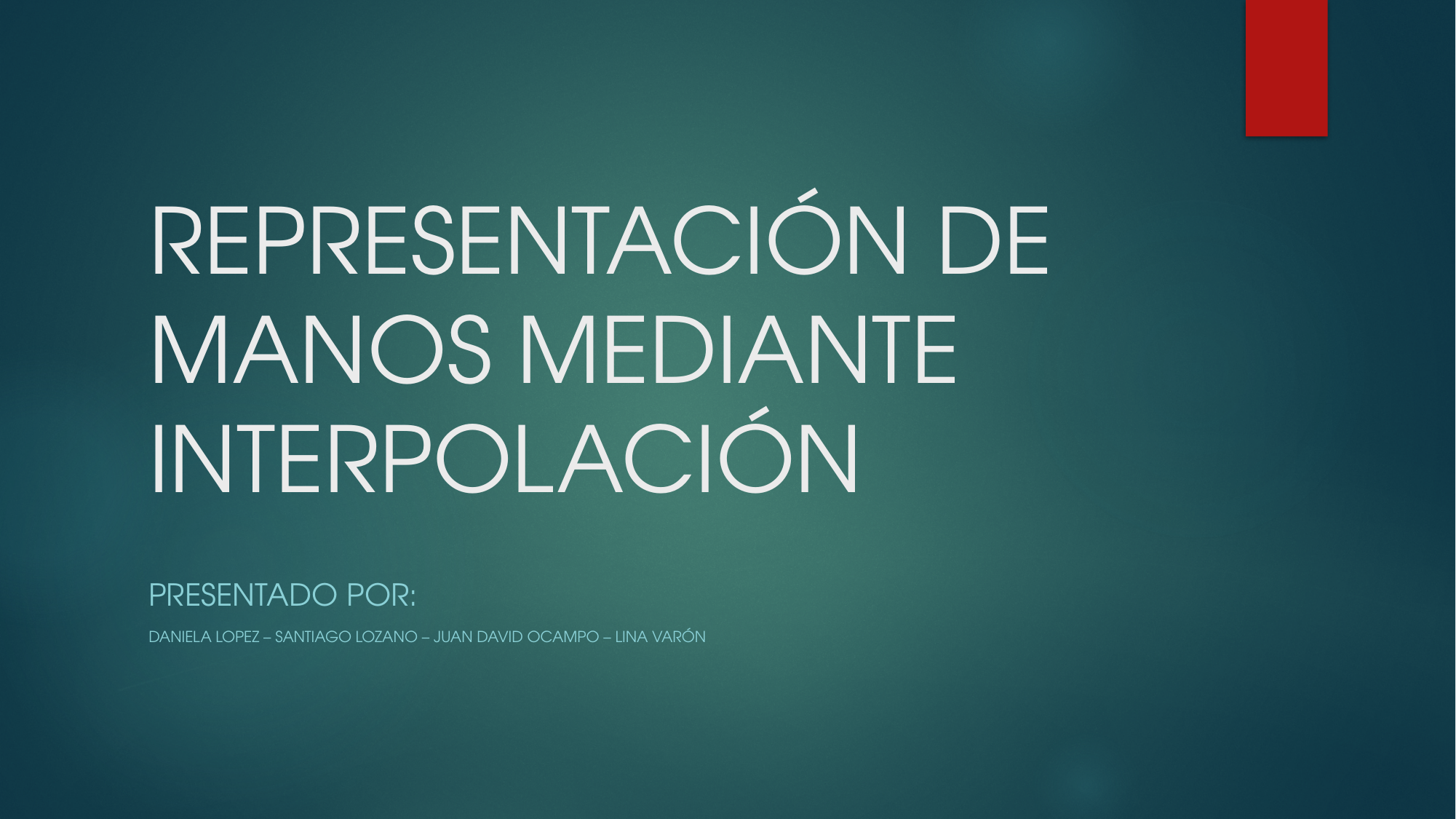

# REPRESENTACIÓN DE MANOS MEDIANTE INTERPOLACIÓN
Presentado por:
Daniela lopez – santiago lozano – juan daviD ocampo – lina varÓn